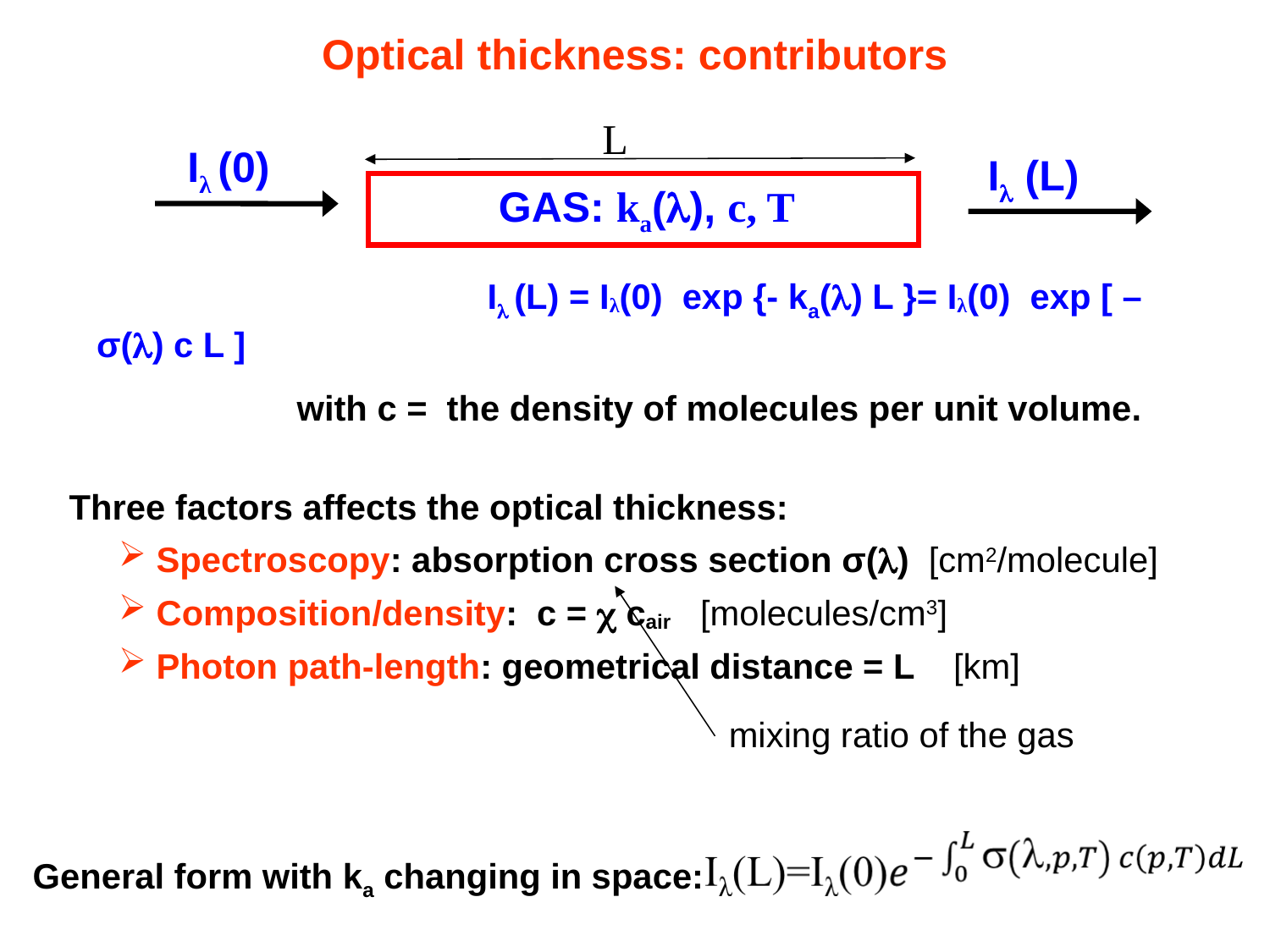

# Optical thickness: contributors
L

				 Iλ (L) = Iλ(0)  exp {- ka(λ) L }= Iλ(0)  exp [ – σ(λ) c L ]
		with c =  the density of molecules per unit volume.

Three factors affects the optical thickness:
Spectroscopy: absorption cross section σ(λ)  [cm2/molecule]
Composition/density:  c = χ cair   [molecules/cm3]
Photon path-length: geometrical distance = L    [km]
Iλ (0)
Iλ (L)
GAS: ka(λ), c, T

mixing ratio of the gas

General form with ka changing in space: